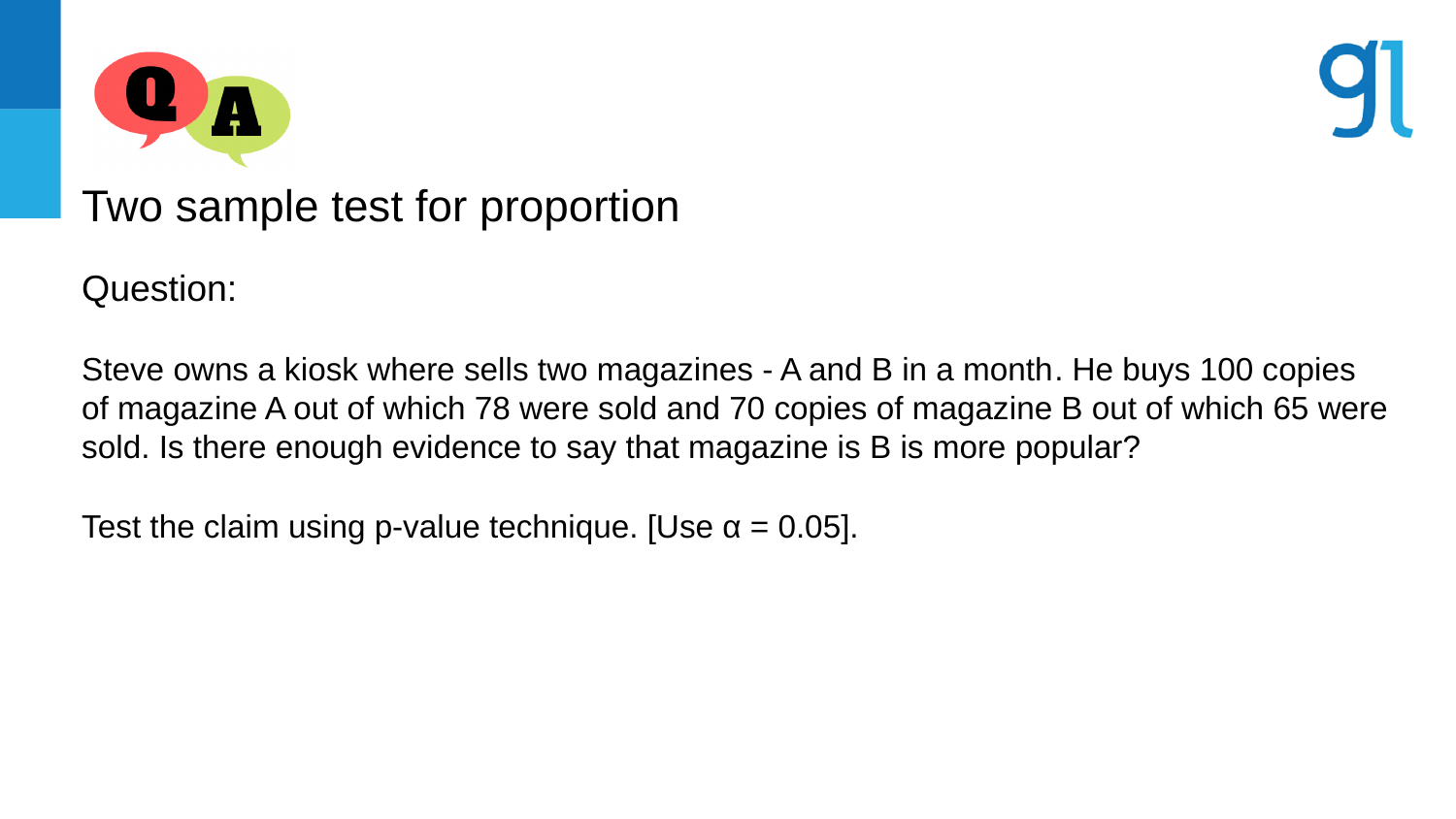

Two sample test for proportion
Question:
Steve owns a kiosk where sells two magazines - A and B in a month. He buys 100 copies of magazine A out of which 78 were sold and 70 copies of magazine B out of which 65 were sold. Is there enough evidence to say that magazine is B is more popular?
Test the claim using p-value technique. [Use α = 0.05].